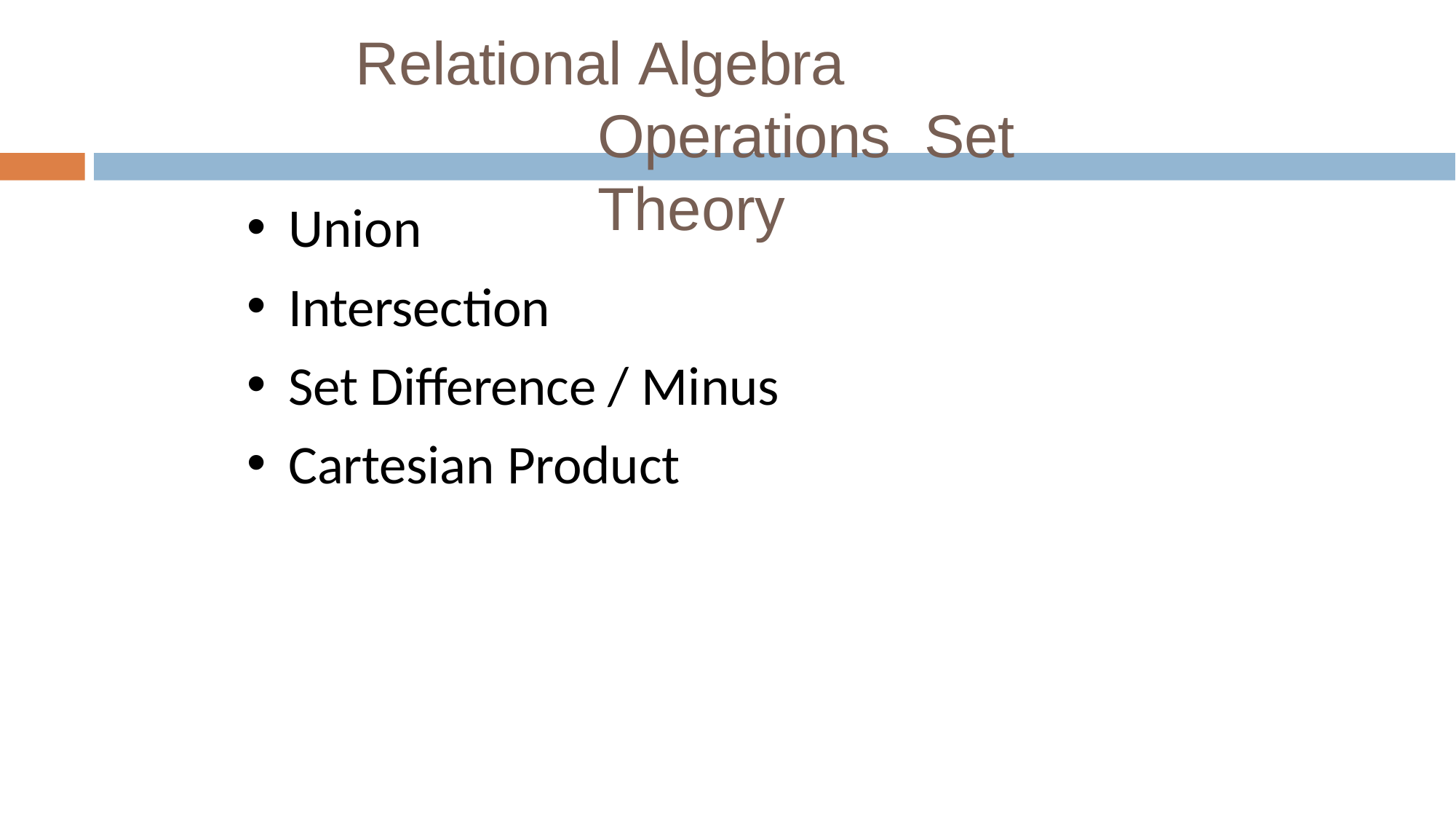

# Relational Algebra Operations  Set Theory
Union
Intersection
Set Difference / Minus
Cartesian Product